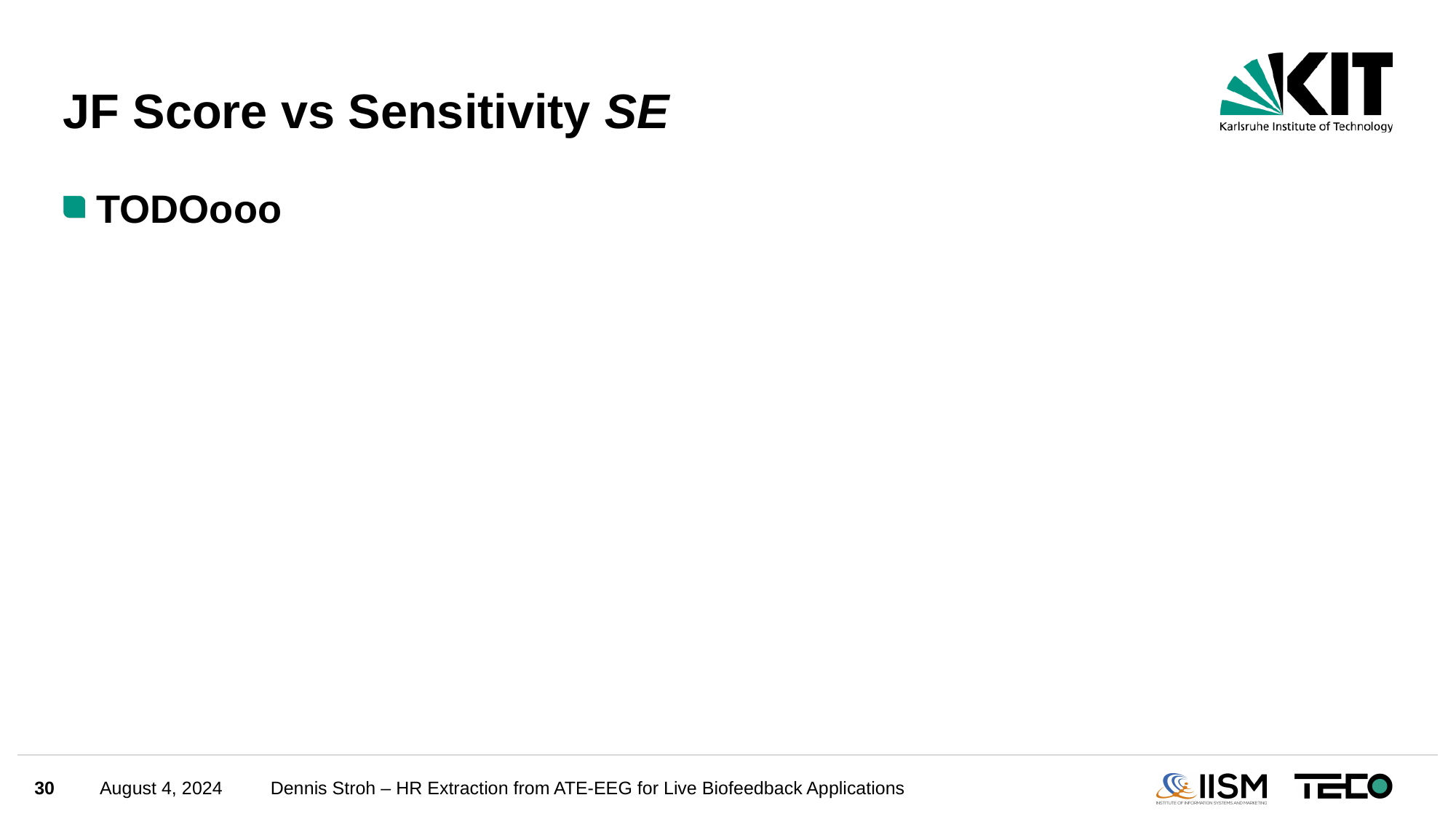

# JF Score vs Sensitivity SE
TODOooo
30
August 4, 2024